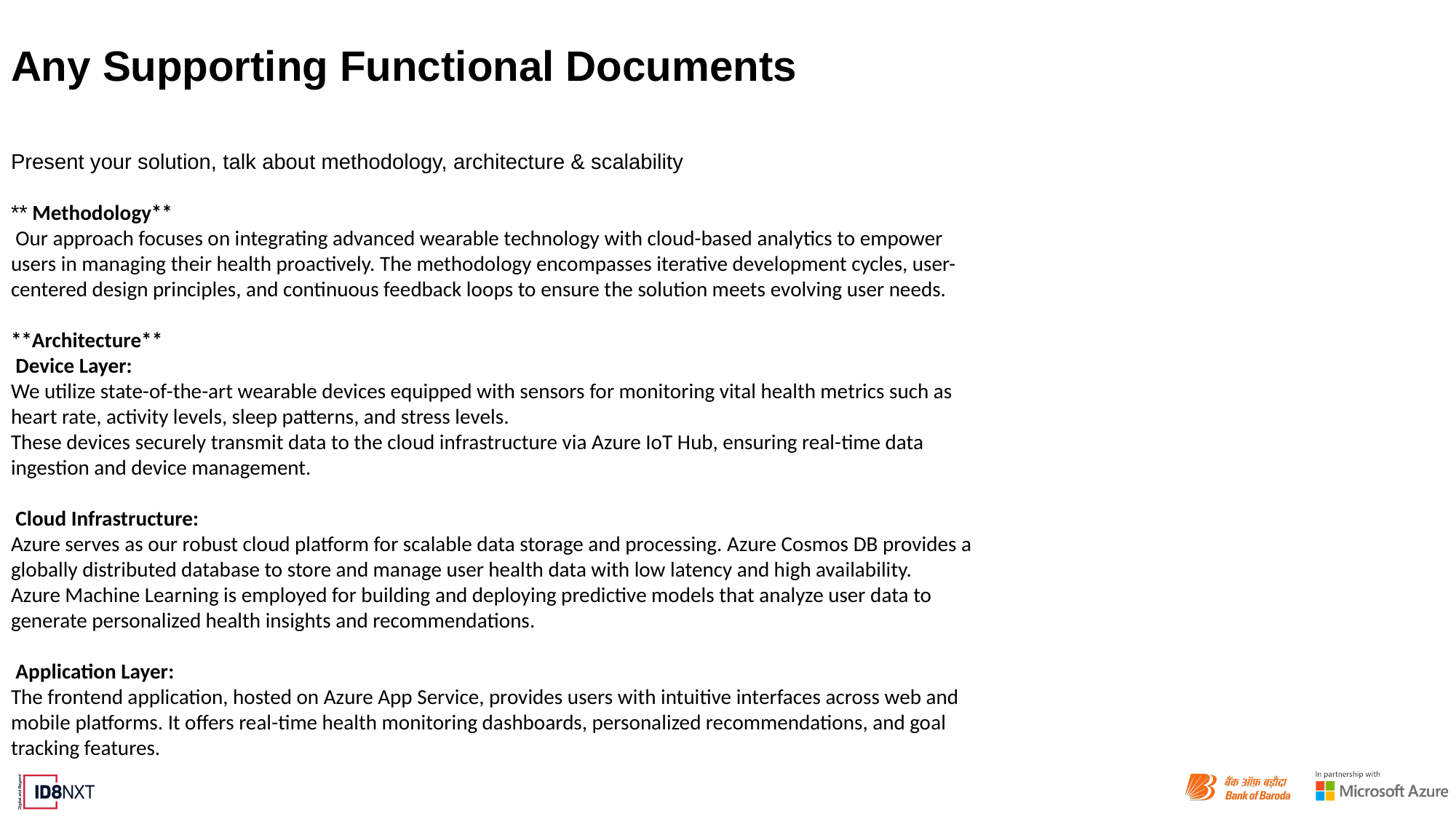

# Any Supporting Functional Documents
Present your solution, talk about methodology, architecture & scalability

** Methodology**
 Our approach focuses on integrating advanced wearable technology with cloud-based analytics to empower users in managing their health proactively. The methodology encompasses iterative development cycles, user-centered design principles, and continuous feedback loops to ensure the solution meets evolving user needs.

**Architecture**
 Device Layer:
We utilize state-of-the-art wearable devices equipped with sensors for monitoring vital health metrics such as heart rate, activity levels, sleep patterns, and stress levels.
These devices securely transmit data to the cloud infrastructure via Azure IoT Hub, ensuring real-time data ingestion and device management.

 Cloud Infrastructure:
Azure serves as our robust cloud platform for scalable data storage and processing. Azure Cosmos DB provides a globally distributed database to store and manage user health data with low latency and high availability.
Azure Machine Learning is employed for building and deploying predictive models that analyze user data to generate personalized health insights and recommendations.

 Application Layer:
The frontend application, hosted on Azure App Service, provides users with intuitive interfaces across web and mobile platforms. It offers real-time health monitoring dashboards, personalized recommendations, and goal tracking features.